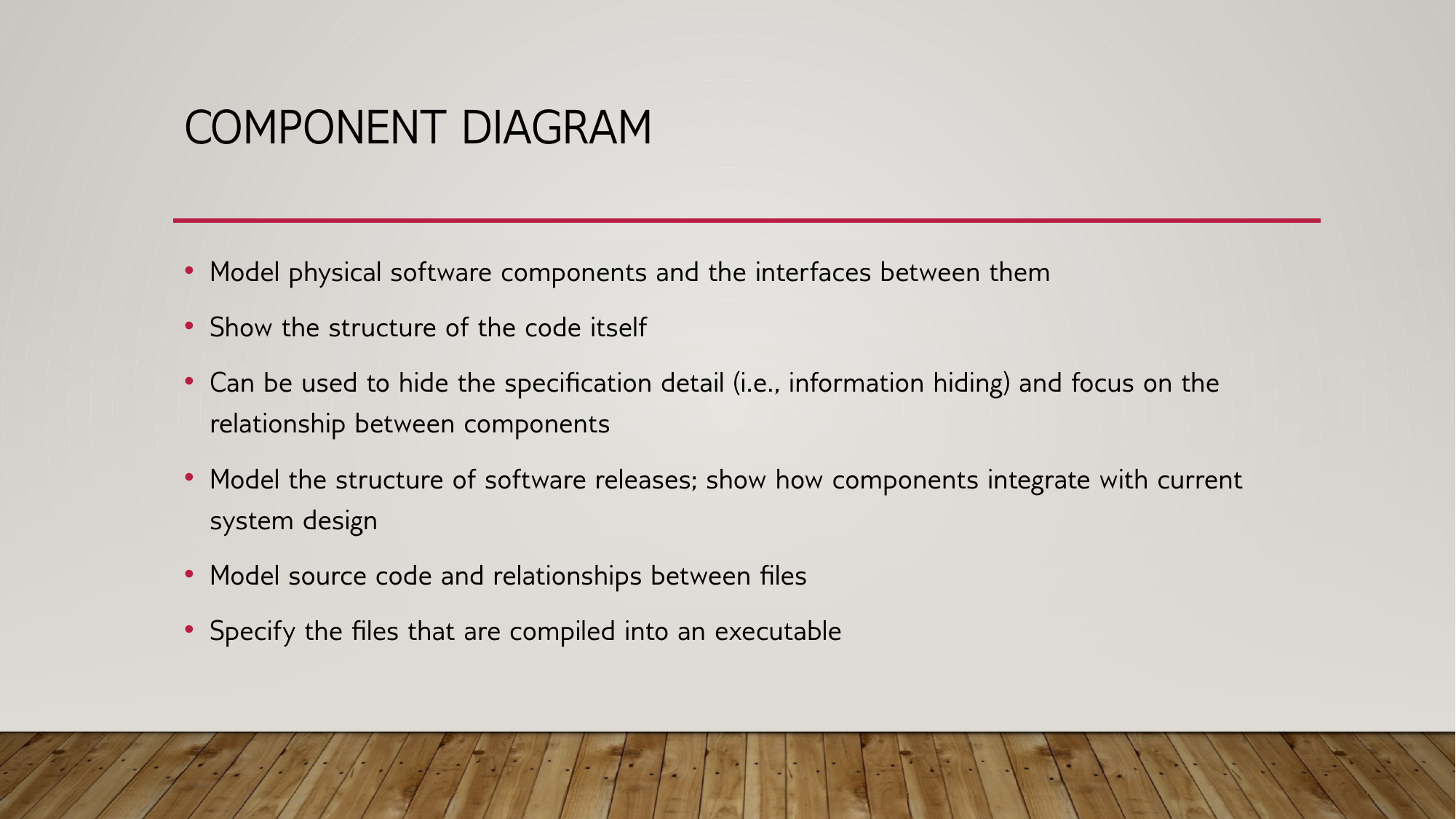

# Component Diagram
Model physical software components and the interfaces between them
Show the structure of the code itself
Can be used to hide the specification detail (i.e., information hiding) and focus on the relationship between components
Model the structure of software releases; show how components integrate with current system design
Model source code and relationships between files
Specify the files that are compiled into an executable